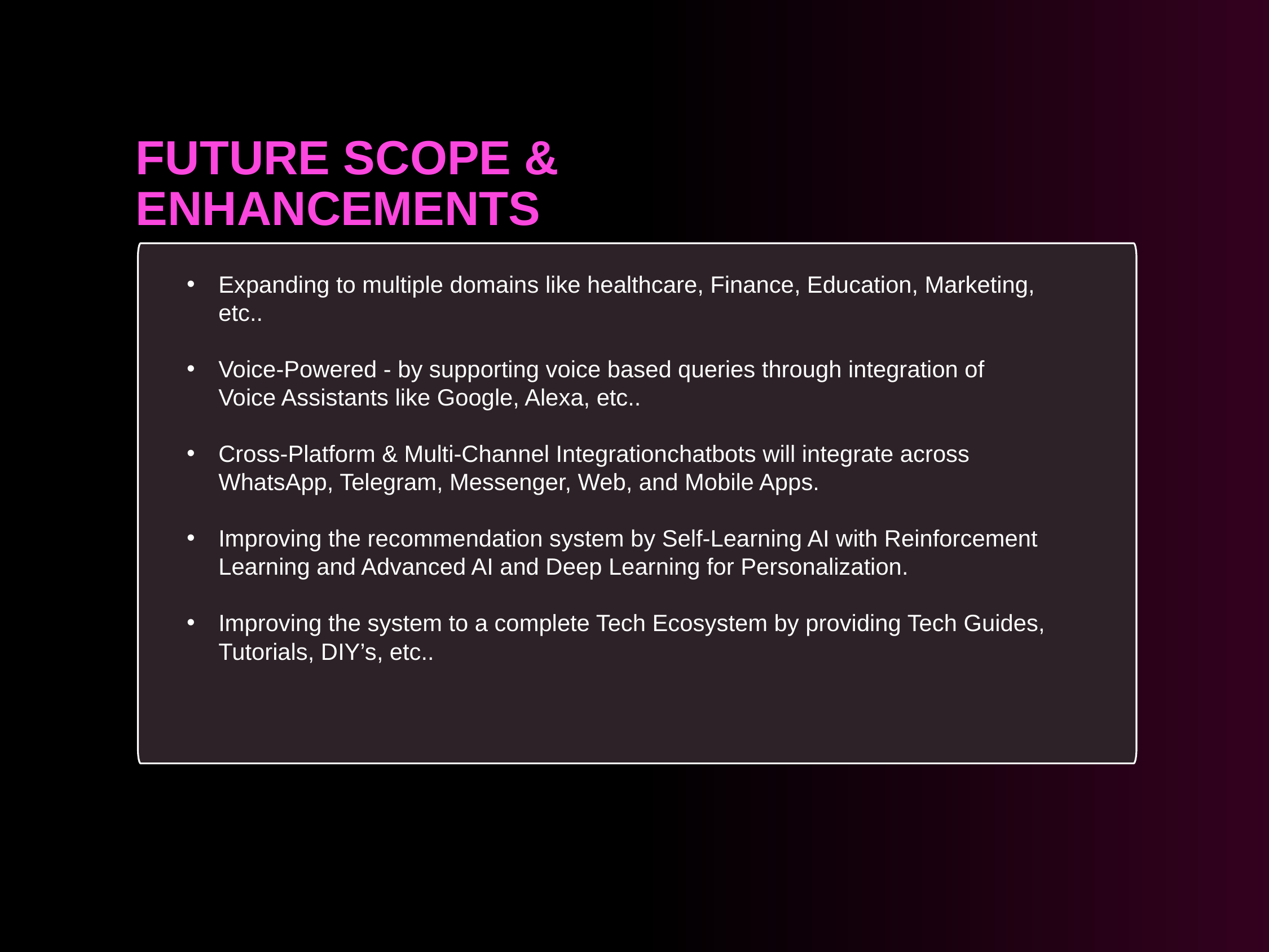

FUTURE SCOPE & ENHANCEMENTS

Expanding to multiple domains like healthcare, Finance, Education, Marketing, etc..

Voice-Powered - by supporting voice based queries through integration of Voice Assistants like Google, Alexa, etc..

Cross-Platform & Multi-Channel Integrationchatbots will integrate across WhatsApp, Telegram, Messenger, Web, and Mobile Apps.

Improving the recommendation system by Self-Learning AI with Reinforcement Learning and Advanced AI and Deep Learning for Personalization.

Improving the system to a complete Tech Ecosystem by providing Tech Guides, Tutorials, DIY’s, etc..